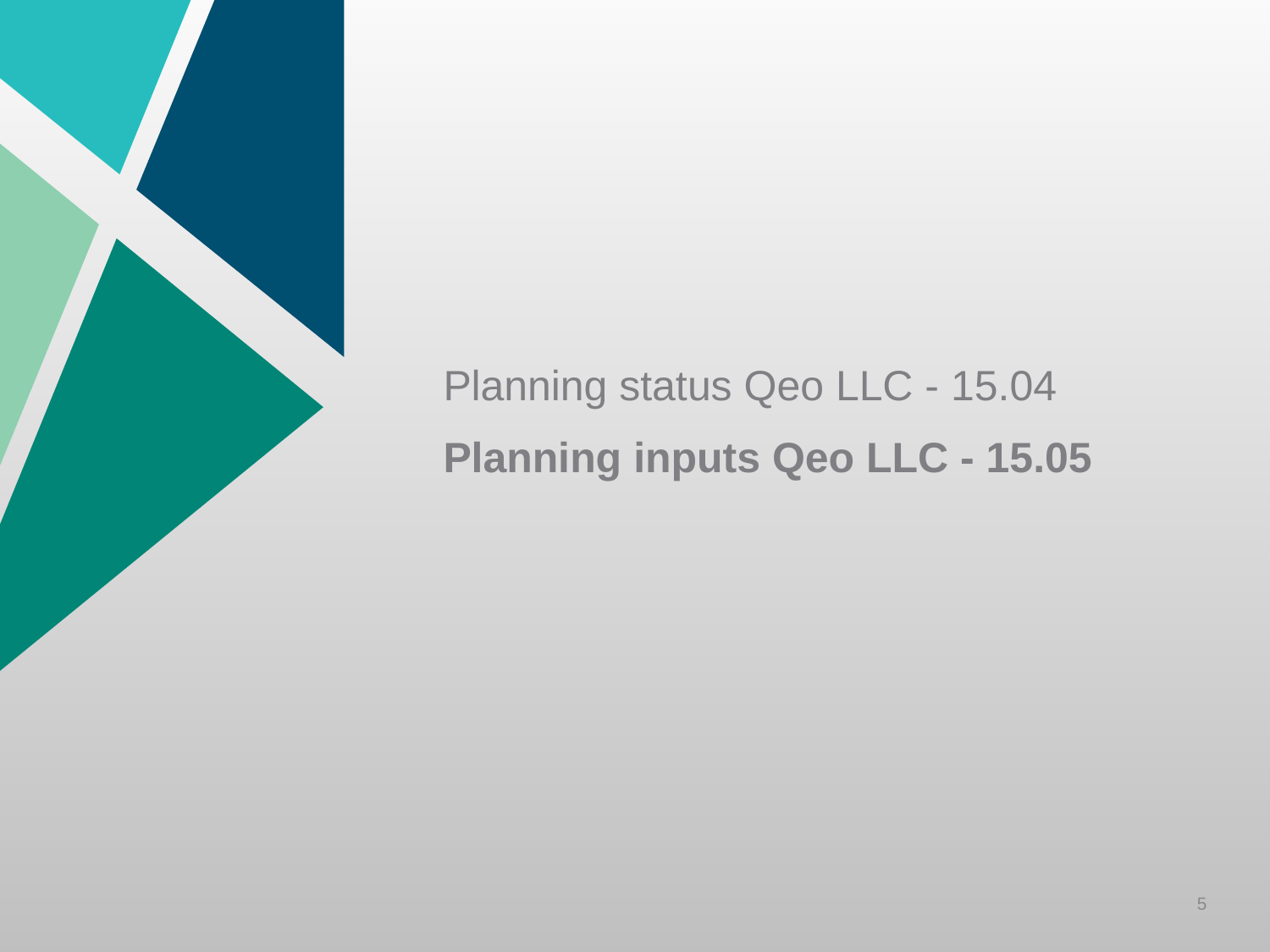

Planning status Qeo LLC - 15.04
Planning inputs Qeo LLC - 15.05